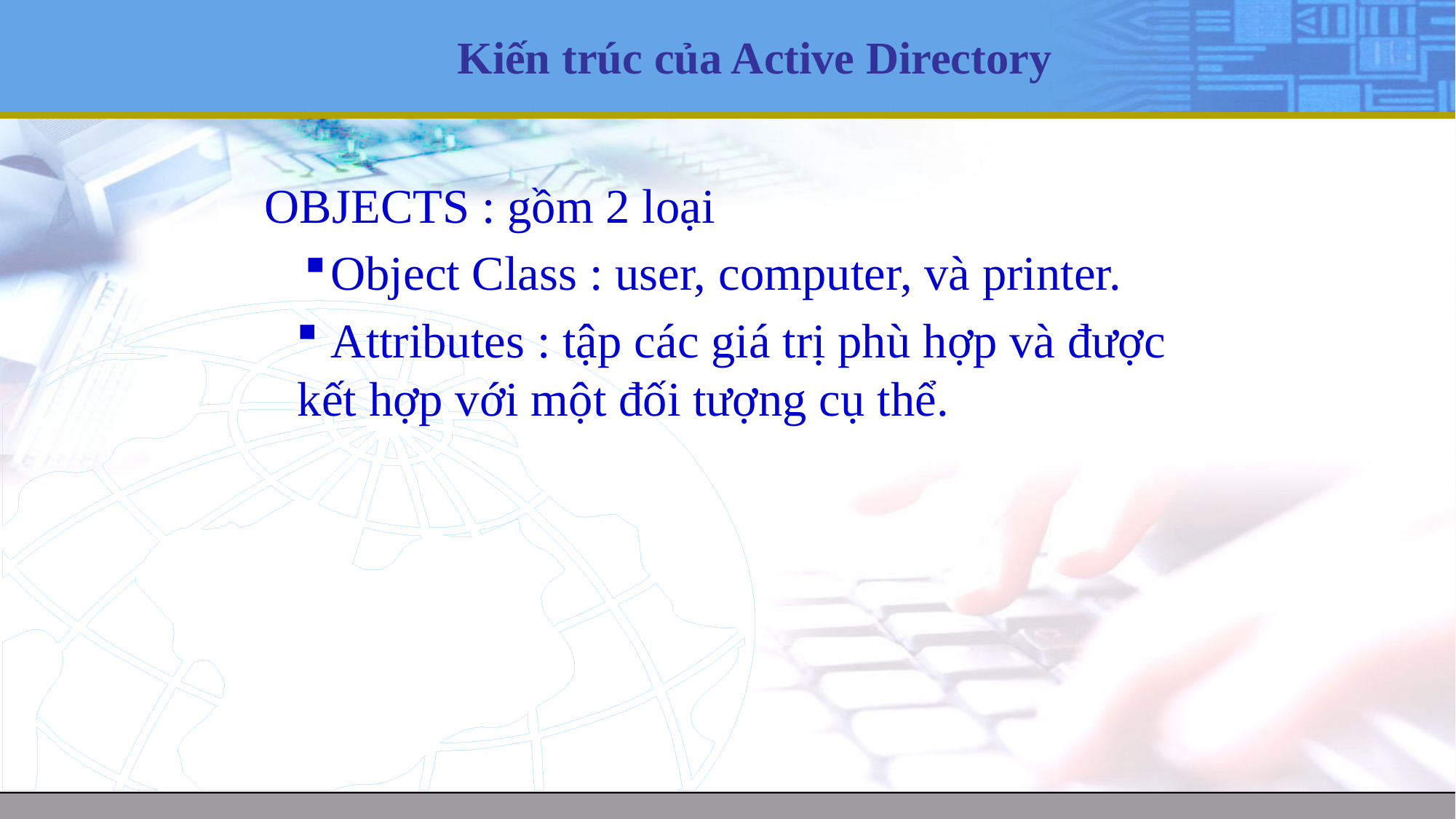

# Kiến trúc của Active Directory
OBJECTS : gồm 2 loại
Object Class : user, computer, và printer.
 Attributes : tập các giá trị phù hợp và được kết hợp với một đối tượng cụ thể.